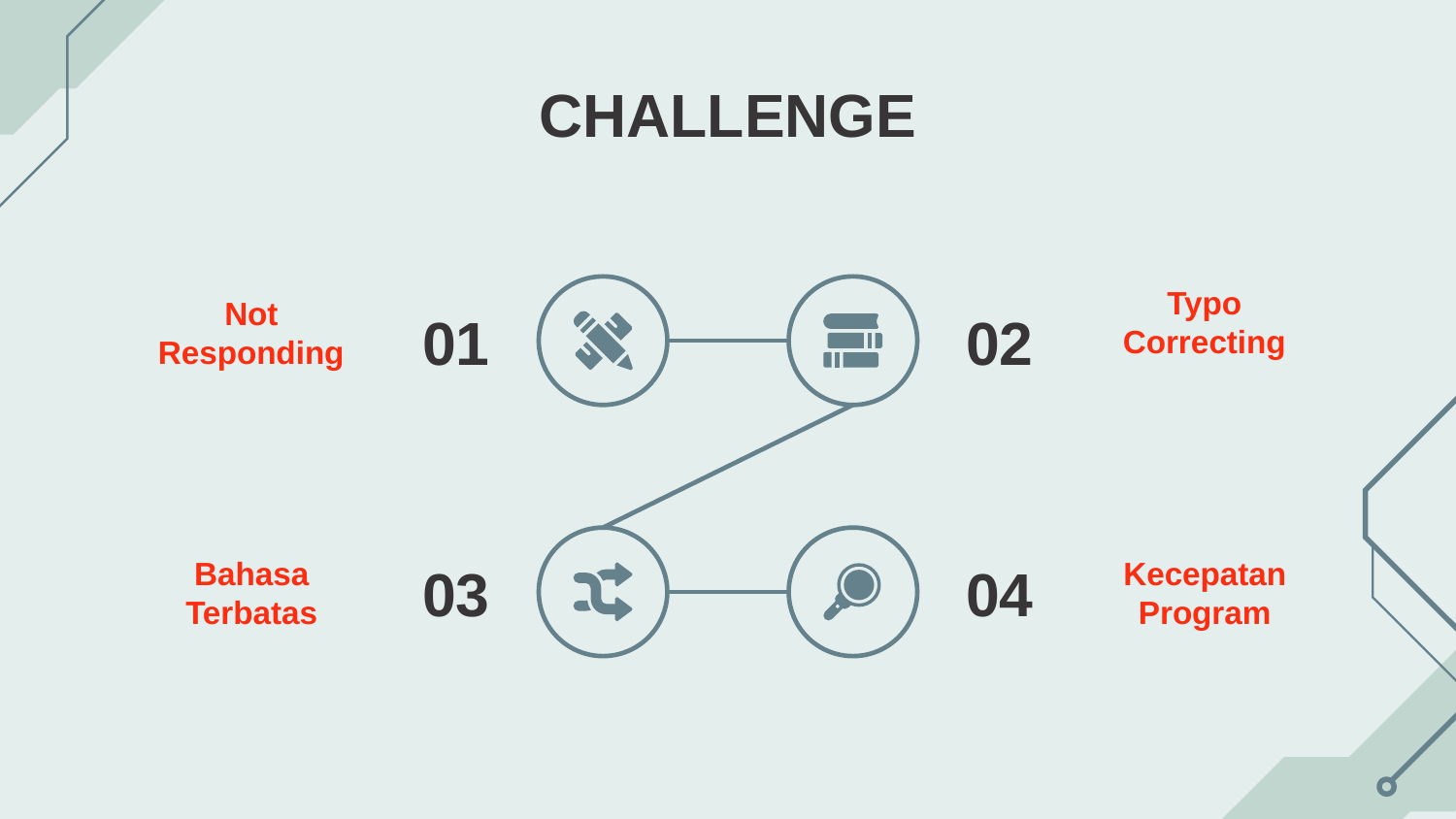

# CHALLENGE
Typo Correcting
Not Responding
02
01

Bahasa Terbatas
Kecepatan Program

03
04